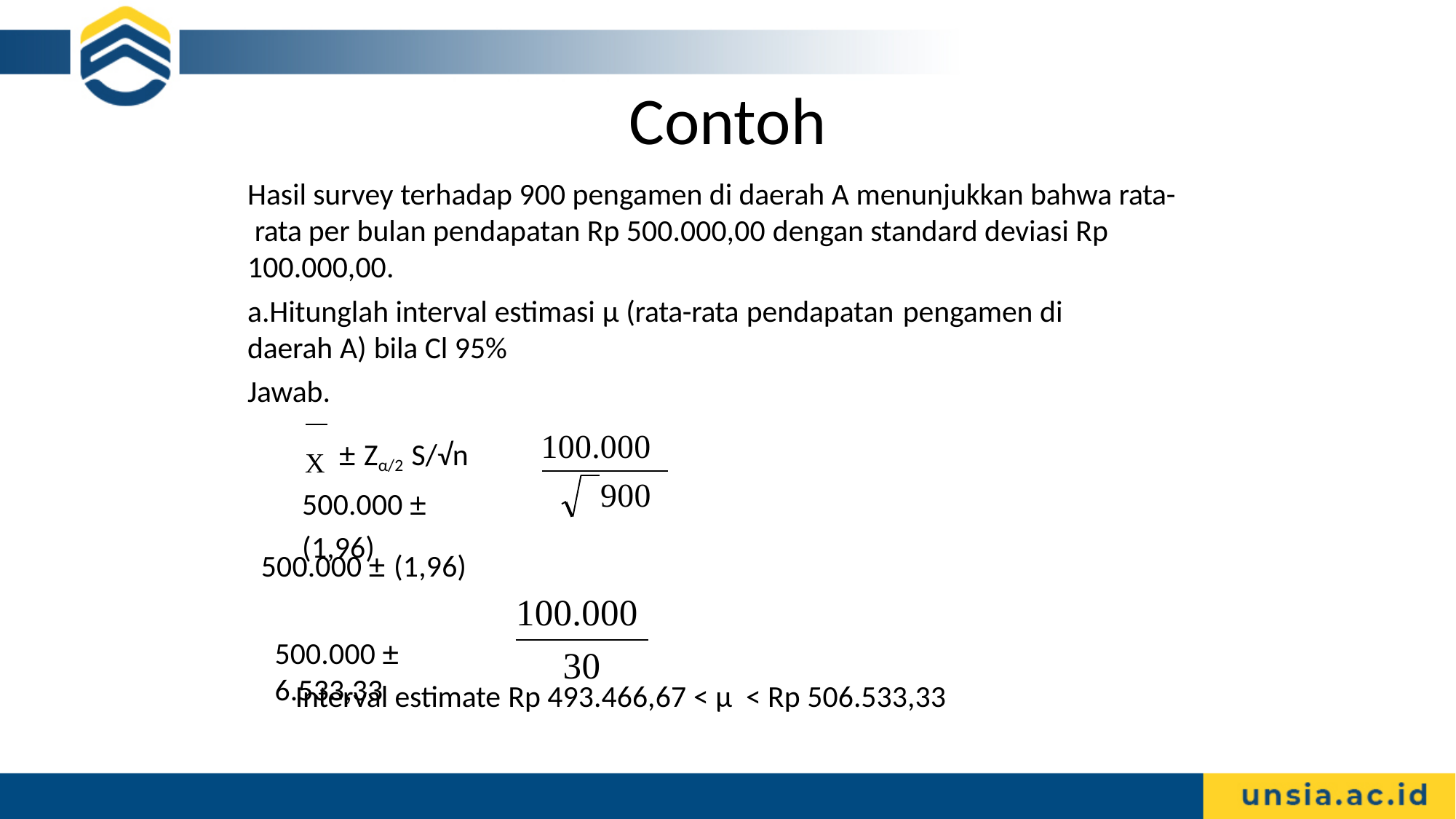

# Contoh
Hasil survey terhadap 900 pengamen di daerah A menunjukkan bahwa rata-  rata per bulan pendapatan Rp 500.000,00 dengan standard deviasi Rp  100.000,00.
a.Hitunglah interval estimasi μ (rata-rata pendapatan  daerah A) bila Cl 95%
Jawab.
pengamen di
X  ± Zα/2  S/√n  500.000 ± (1,96)
100.000

900
500.000 ± (1,96)
100.000
500.000 ± 6.533,33
30

Interval estimate Rp 493.466,67 < μ < Rp 506.533,33